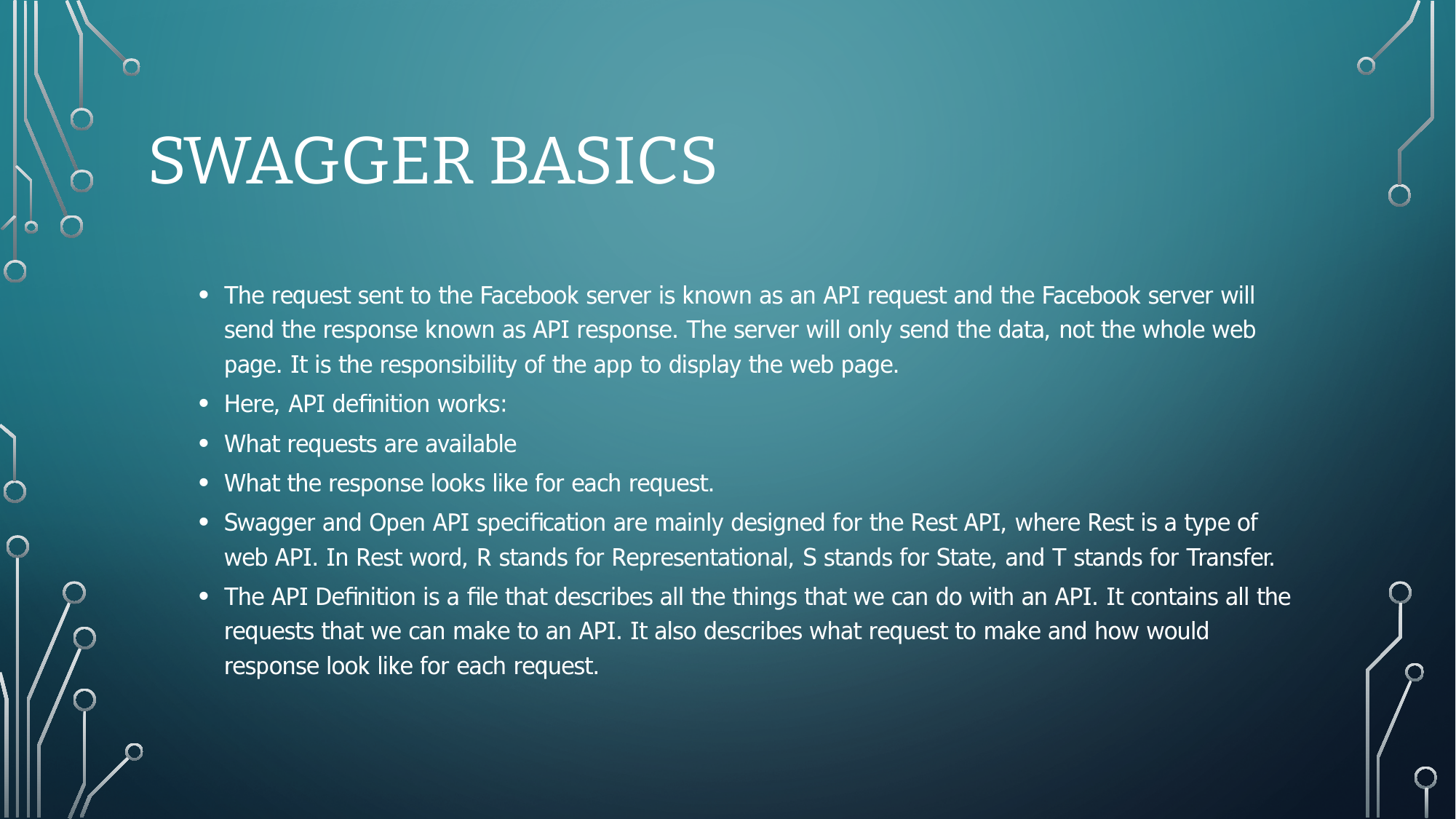

# SwAGGER BASICS
The request sent to the Facebook server is known as an API request and the Facebook server will send the response known as API response. The server will only send the data, not the whole web page. It is the responsibility of the app to display the web page.
Here, API definition works:
What requests are available
What the response looks like for each request.
Swagger and Open API specification are mainly designed for the Rest API, where Rest is a type of web API. In Rest word, R stands for Representational, S stands for State, and T stands for Transfer.
The API Definition is a file that describes all the things that we can do with an API. It contains all the requests that we can make to an API. It also describes what request to make and how would response look like for each request.